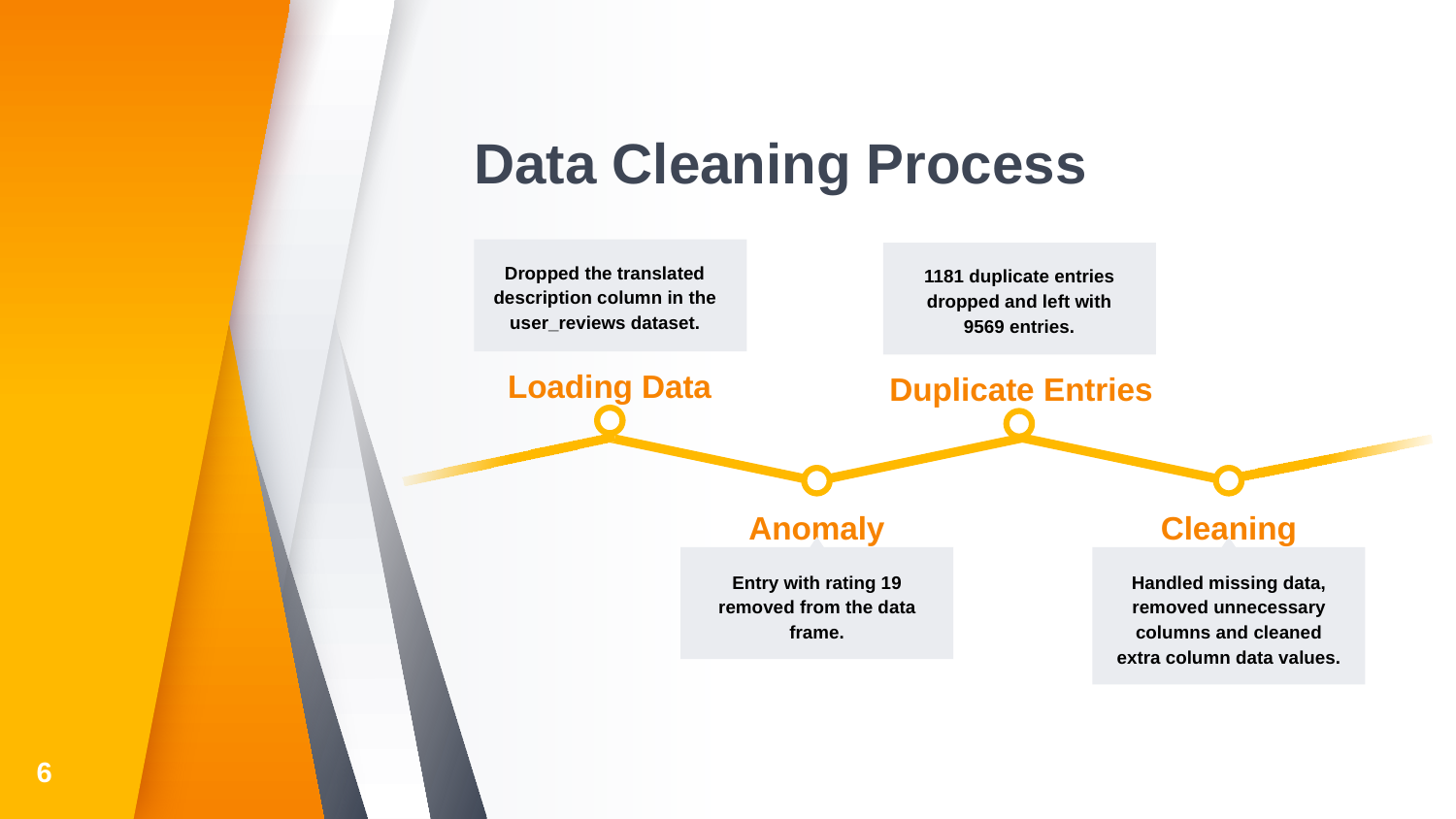

# Data Cleaning Process

Dropped the translated description column in the user_reviews dataset.
Loading Data

1181 duplicate entries dropped and left with 9569 entries.
Duplicate Entries

Anomaly

Entry with rating 19 removed from the data frame.

Cleaning

Handled missing data, removed unnecessary columns and cleaned extra column data values.
6